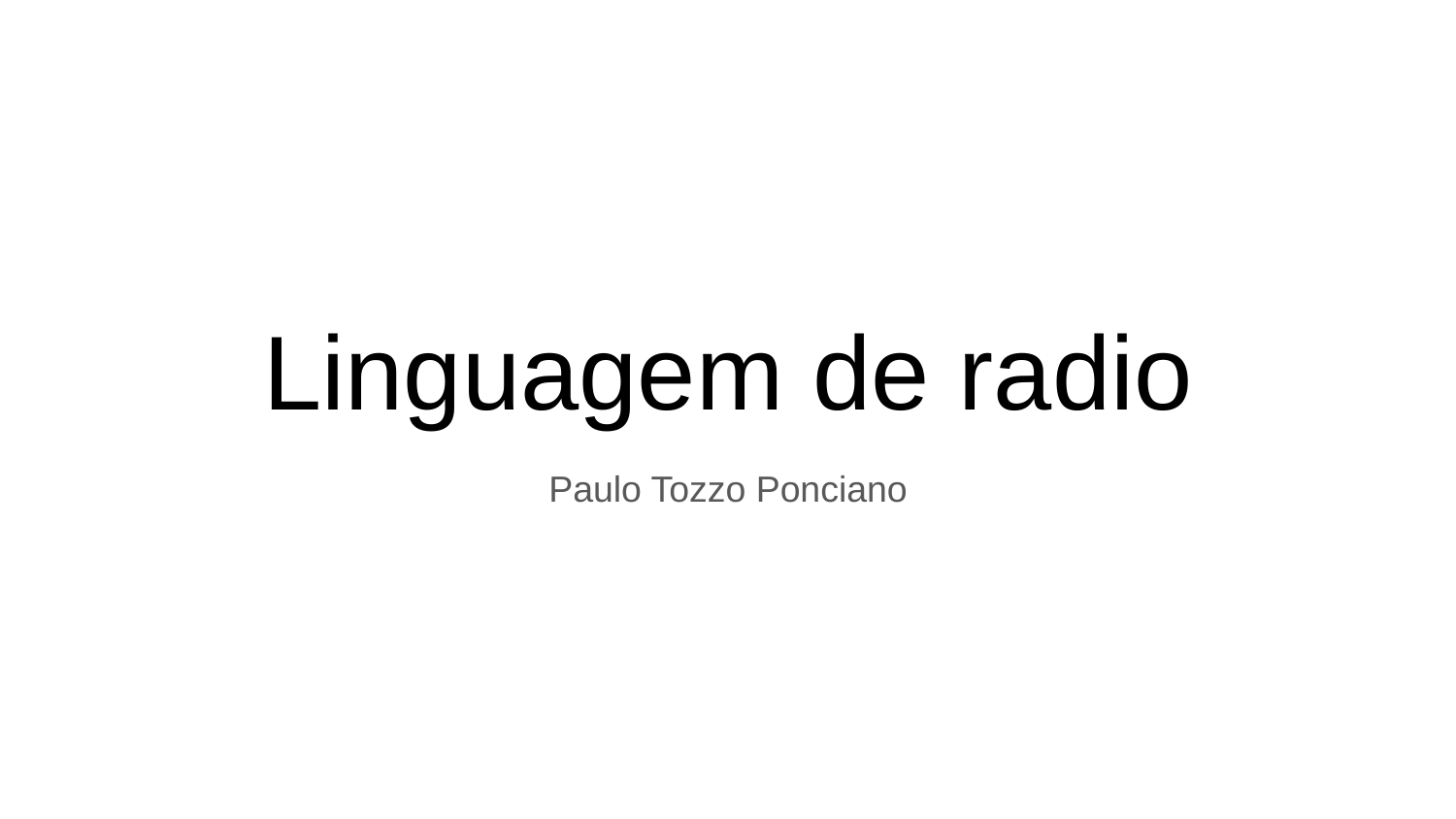

# Linguagem de radio
Paulo Tozzo Ponciano